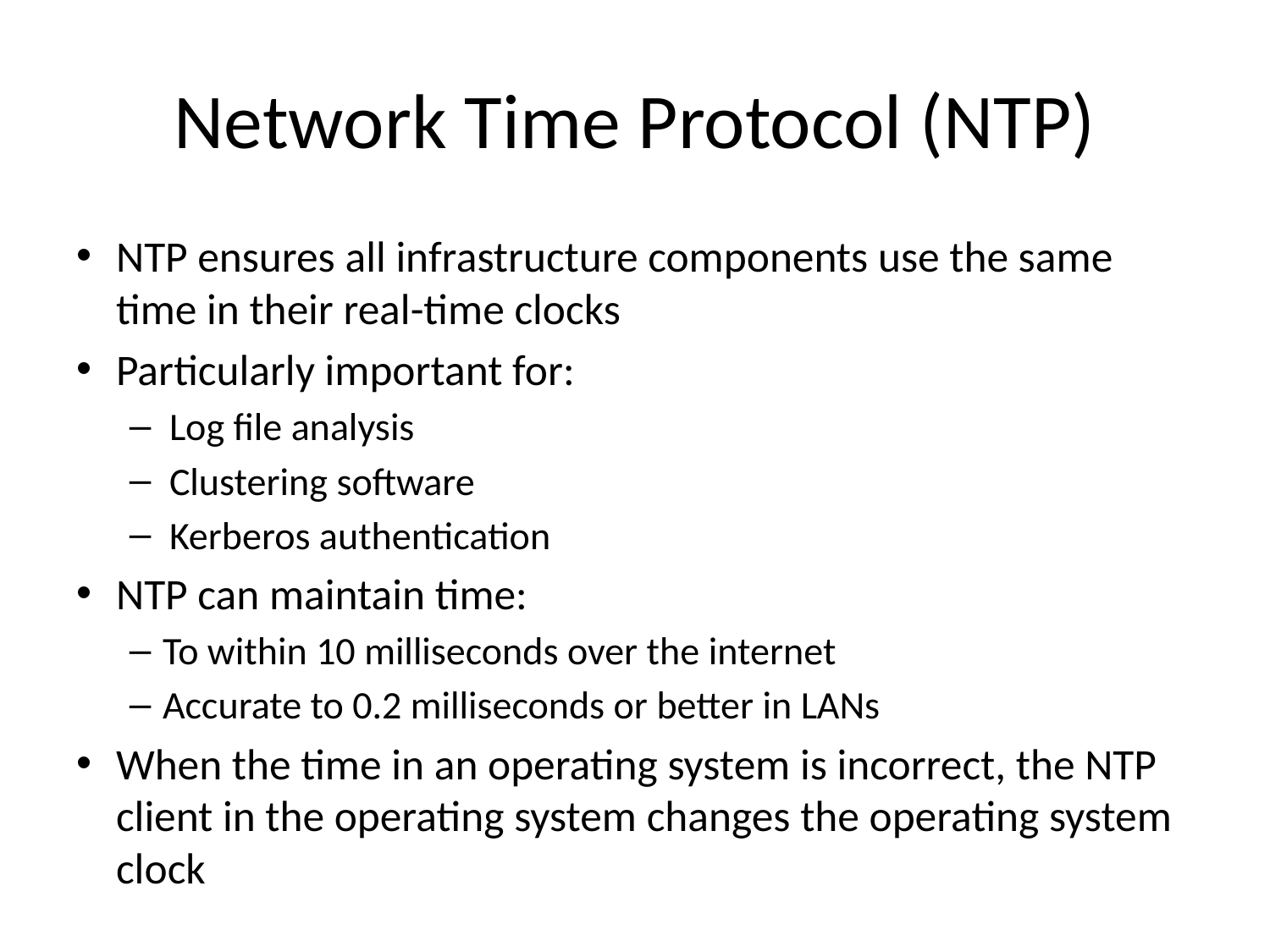

# Network Time Protocol (NTP)
NTP ensures all infrastructure components use the same time in their real-time clocks
Particularly important for:
Log file analysis
Clustering software
Kerberos authentication
NTP can maintain time:
To within 10 milliseconds over the internet
Accurate to 0.2 milliseconds or better in LANs
When the time in an operating system is incorrect, the NTP client in the operating system changes the operating system clock